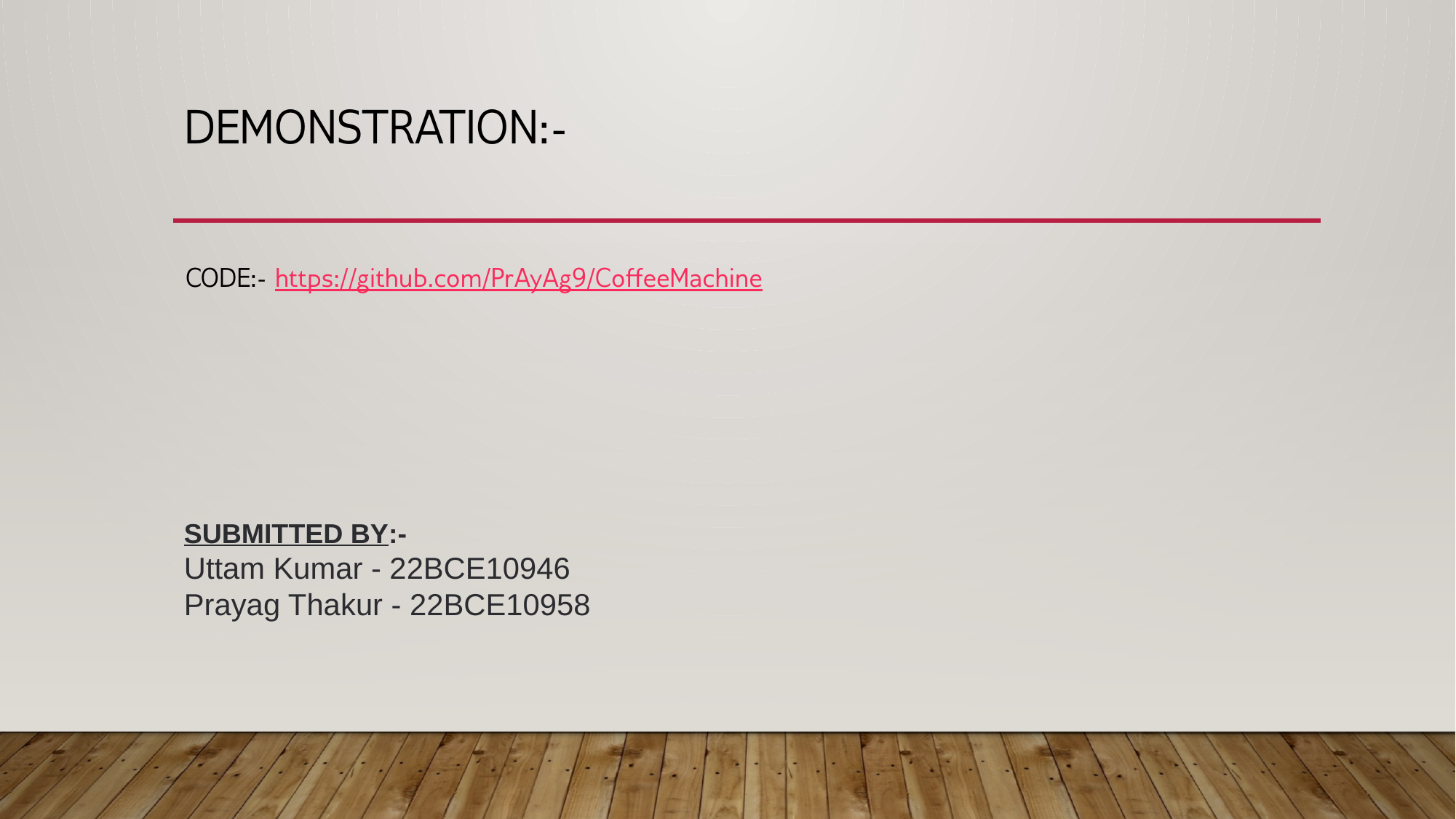

# DEMONSTRATION:-
CODE:- https://github.com/PrAyAg9/CoffeeMachine

SUBMITTED BY:-
Uttam Kumar - 22BCE10946
Prayag Thakur - 22BCE10958